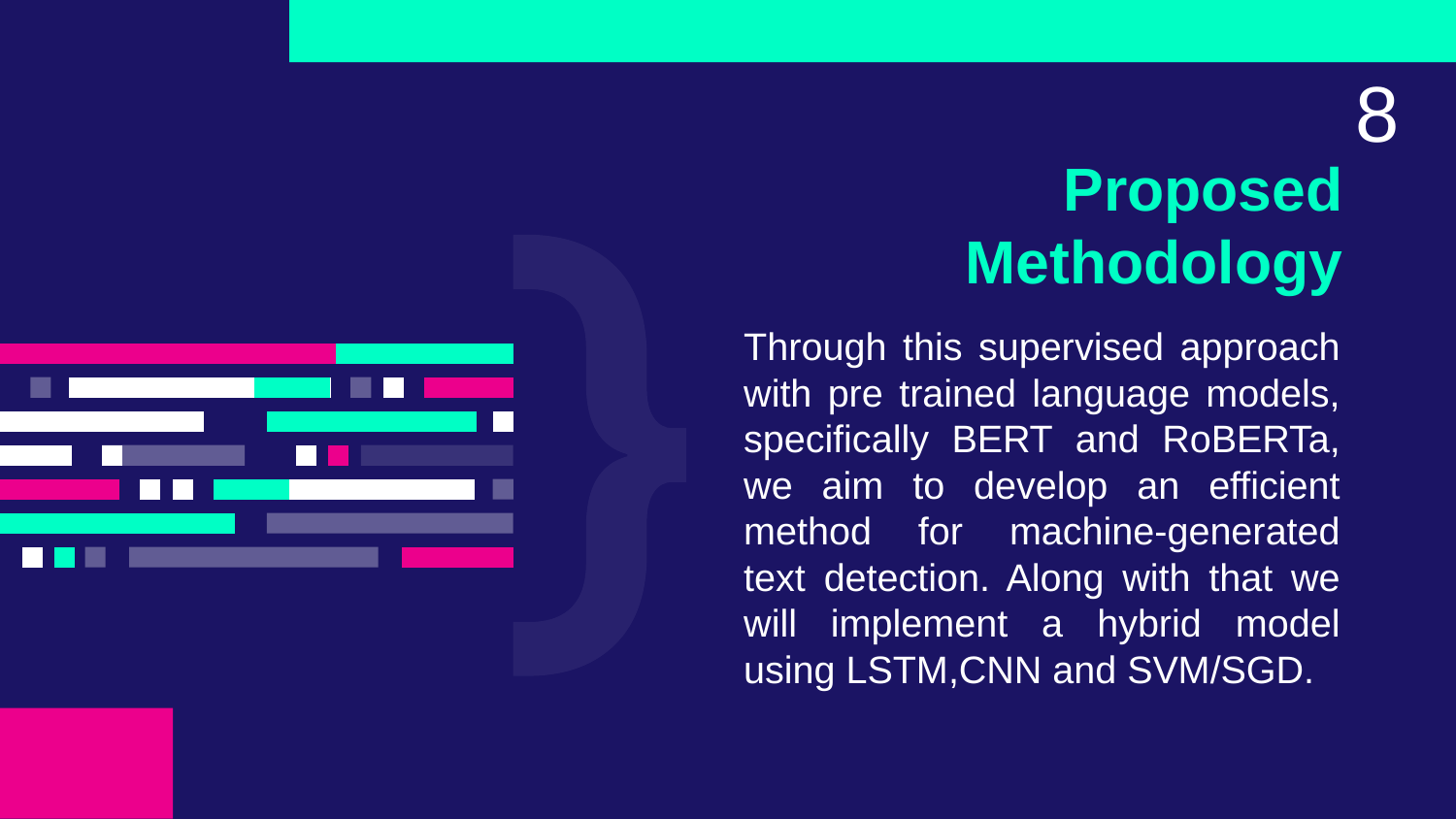

8
# Proposed Methodology
Through this supervised approach with pre trained language models, specifically BERT and RoBERTa, we aim to develop an efficient method for machine-generated text detection. Along with that we will implement a hybrid model using LSTM,CNN and SVM/SGD.